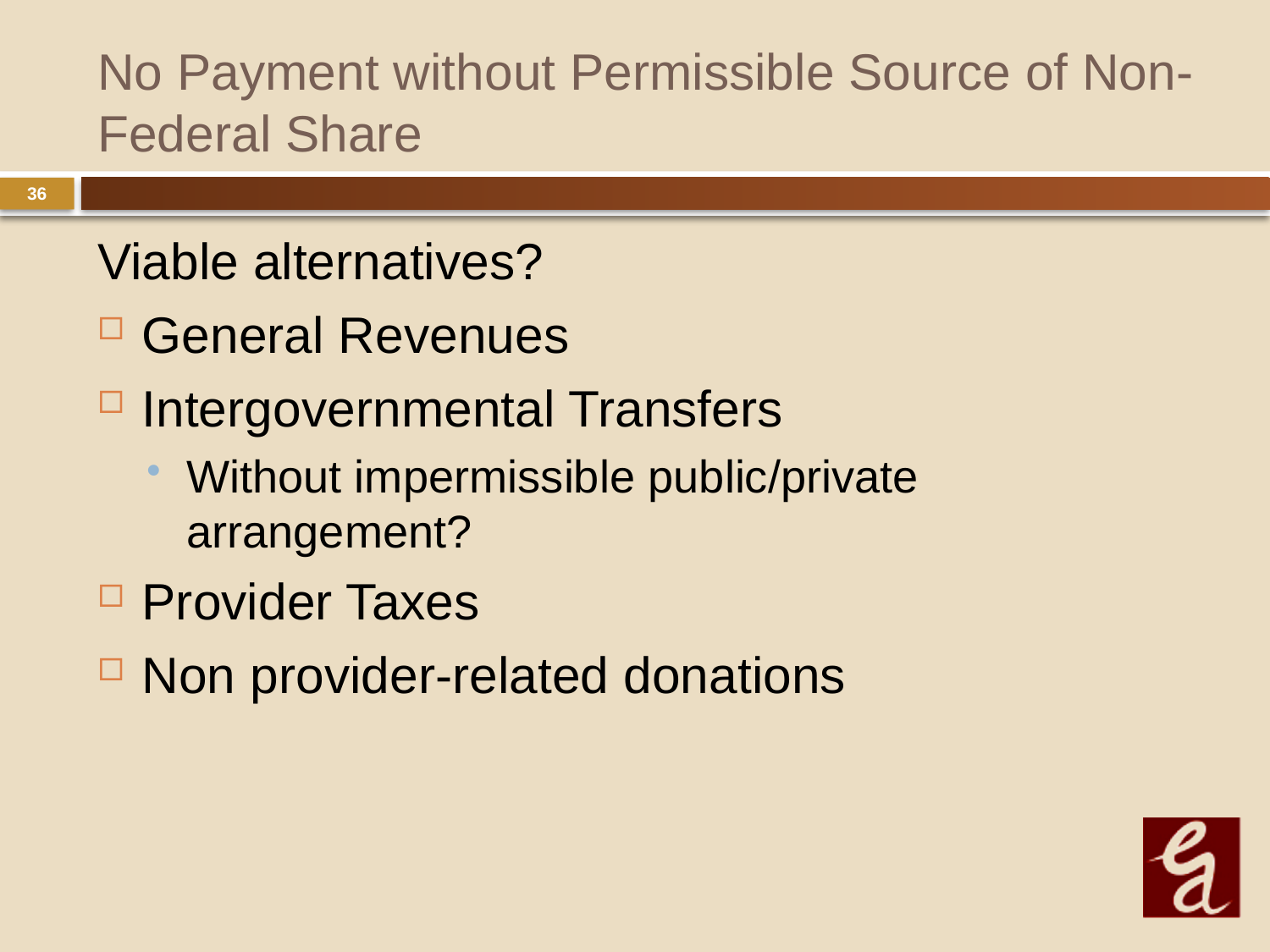

# No Payment without Permissible Source of Non-Federal Share
36
Viable alternatives?
General Revenues
Intergovernmental Transfers
Without impermissible public/private arrangement?
Provider Taxes
Non provider-related donations